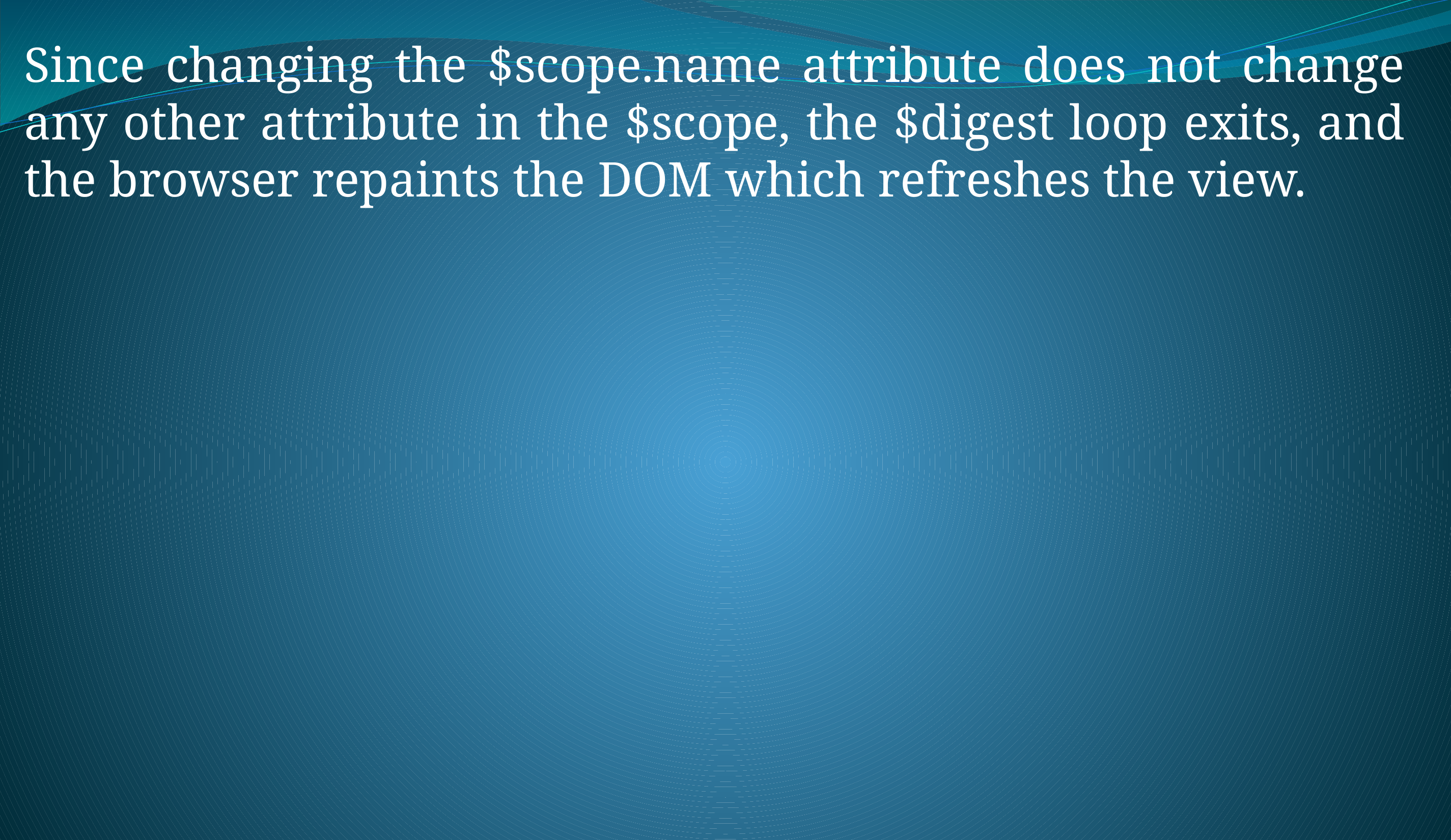

Since changing the $scope.name attribute does not change any other attribute in the $scope, the $digest loop exits, and the browser repaints the DOM which refreshes the view.